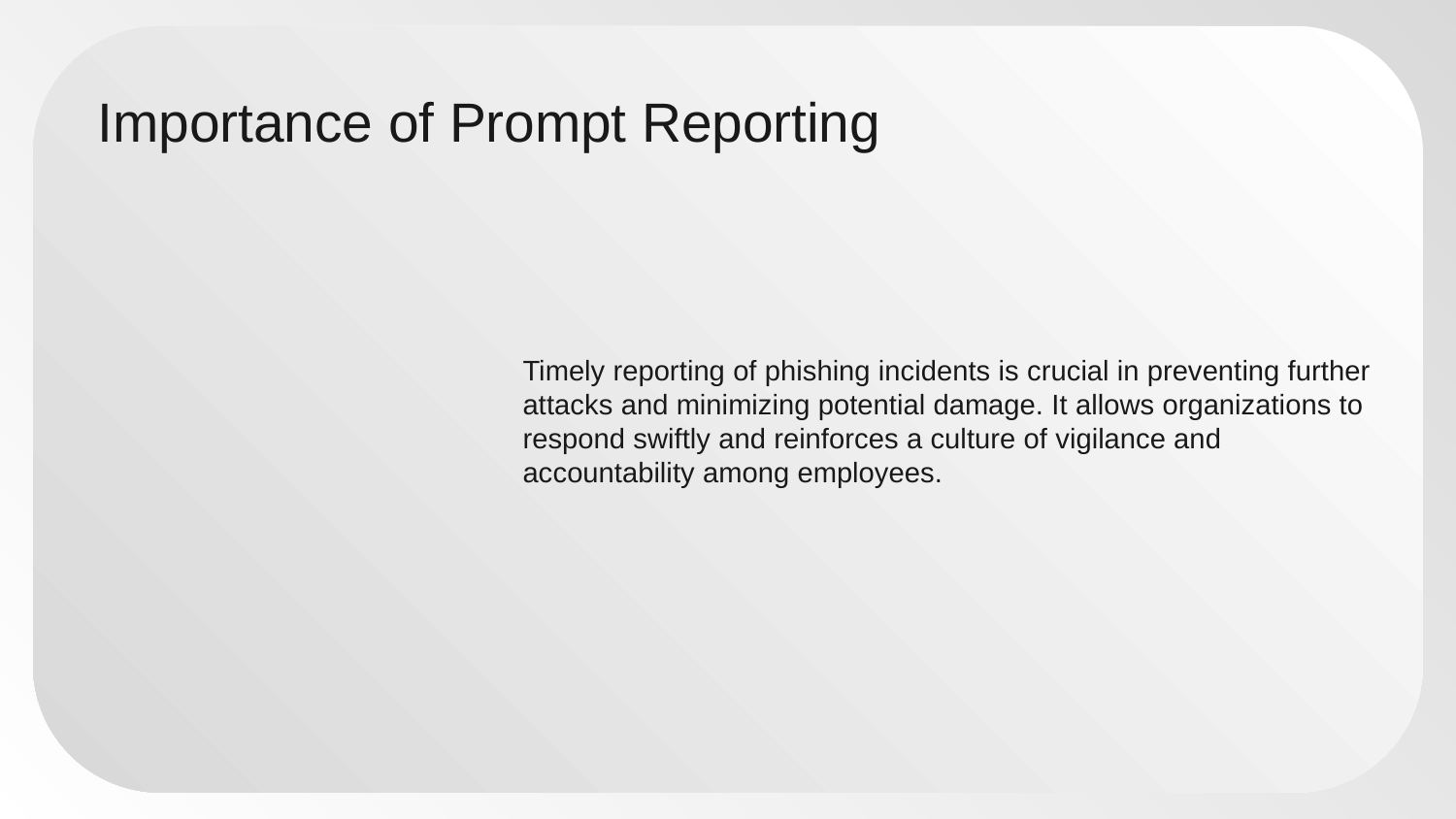

# Importance of Prompt Reporting
Timely reporting of phishing incidents is crucial in preventing further attacks and minimizing potential damage. It allows organizations to respond swiftly and reinforces a culture of vigilance and accountability among employees.